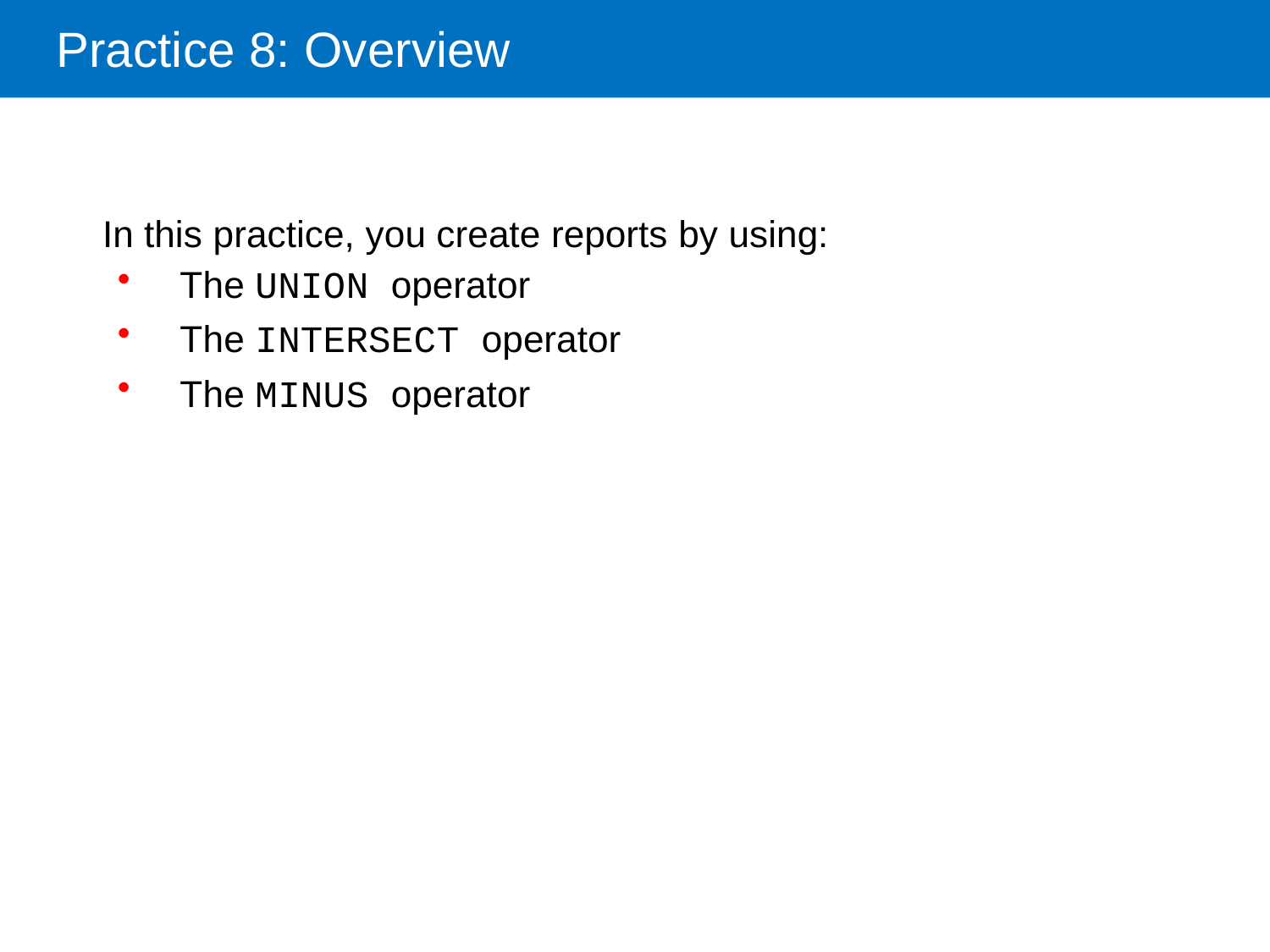

# Practice 8: Overview
In this practice, you create reports by using:
The UNION operator
The INTERSECT operator
The MINUS operator